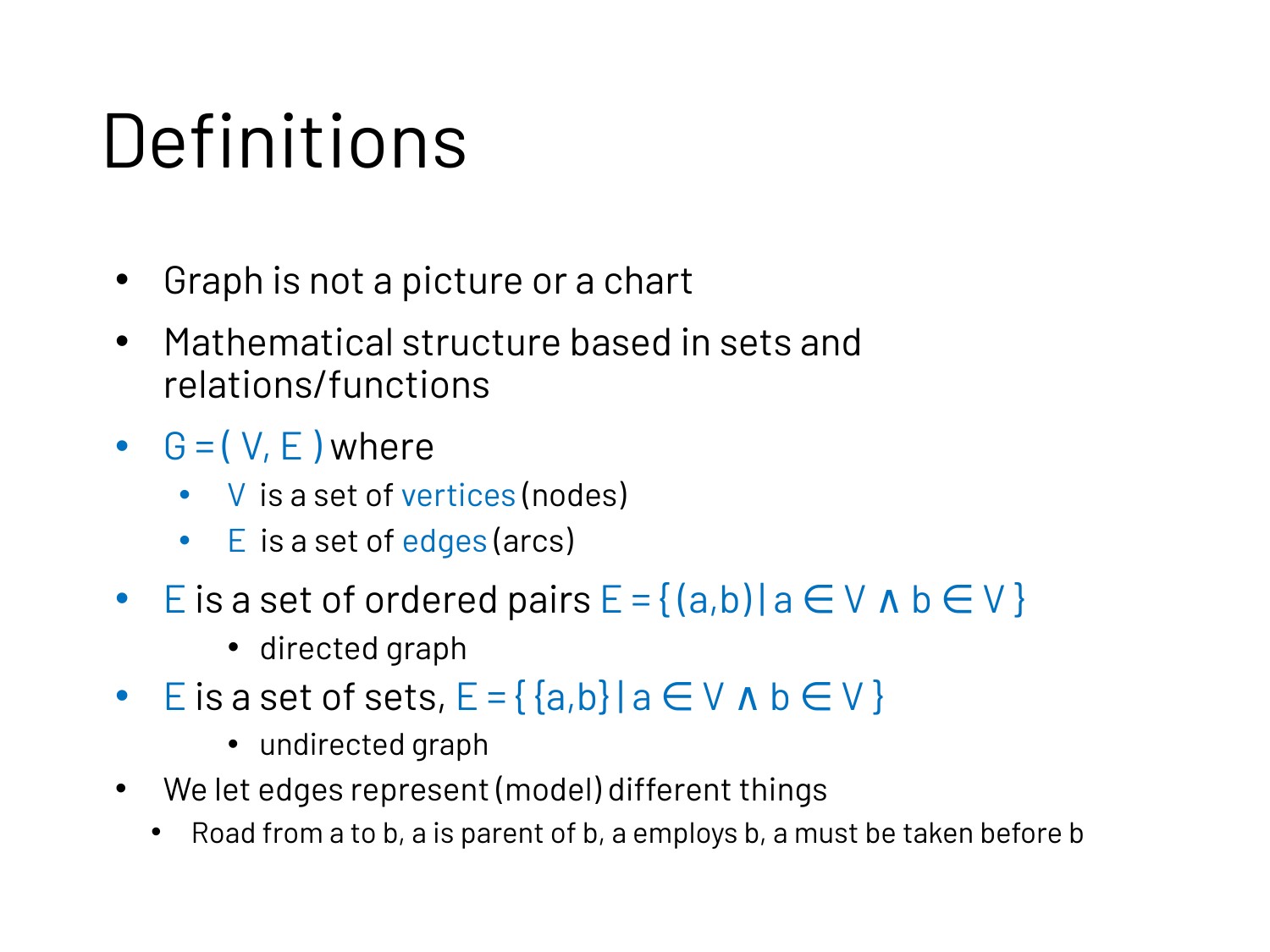

# Definitions
Graph is not a picture or a chart
Mathematical structure based in sets and relations/functions
G = ( V, E ) where
V  is a set of vertices (nodes)
E  is a set of edges (arcs)
E is a set of ordered pairs E = { (a,b) | a ∈ V ∧ b ∈ V }
directed graph
E is a set of sets, E = { {a,b} | a ∈ V ∧ b ∈ V }
undirected graph
We let edges represent (model) different things
Road from a to b, a is parent of b, a employs b, a must be taken before b